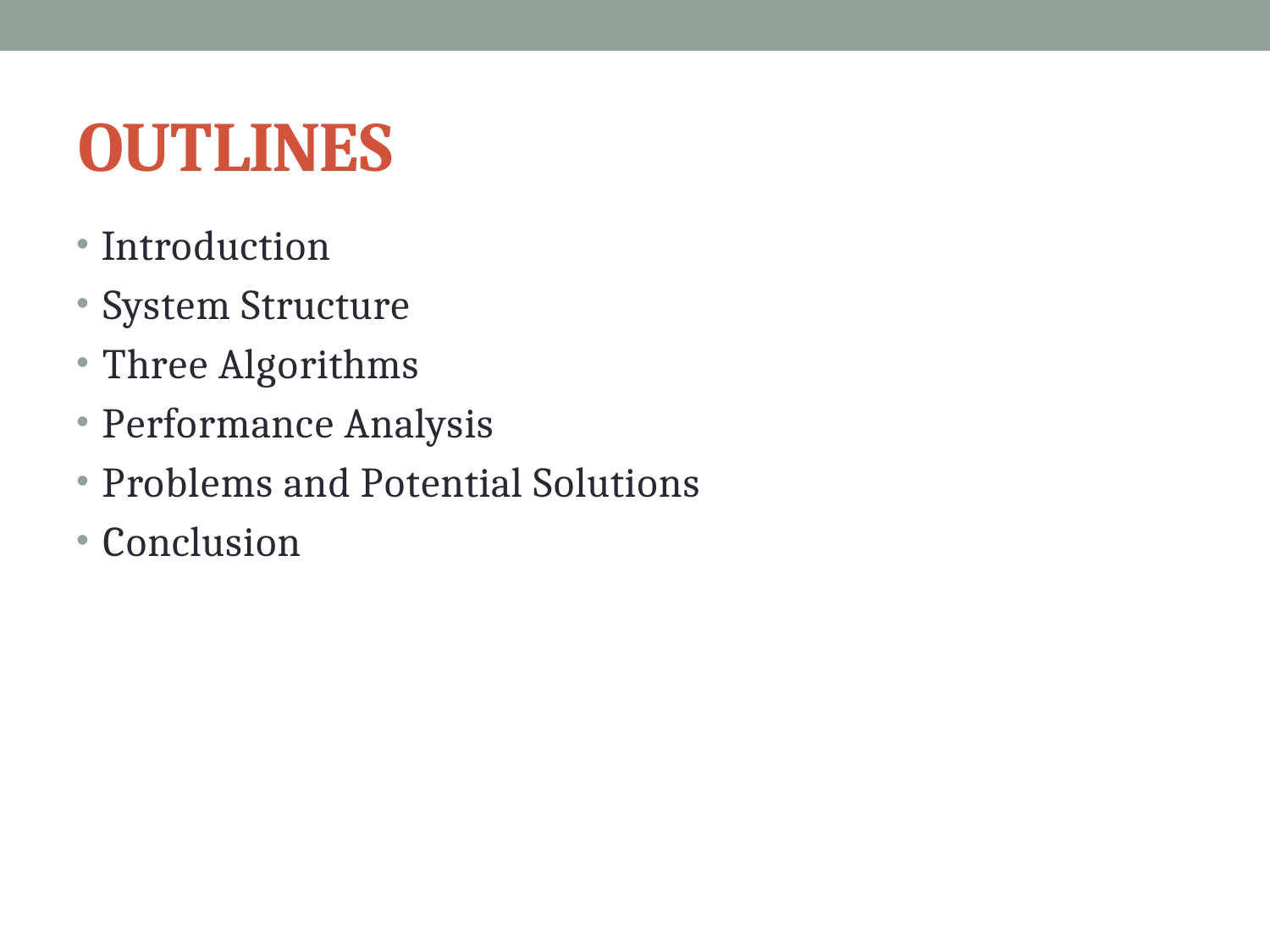

# OUTLINES
Introduction
System Structure
Three Algorithms
Performance Analysis
Problems and Potential Solutions
Conclusion